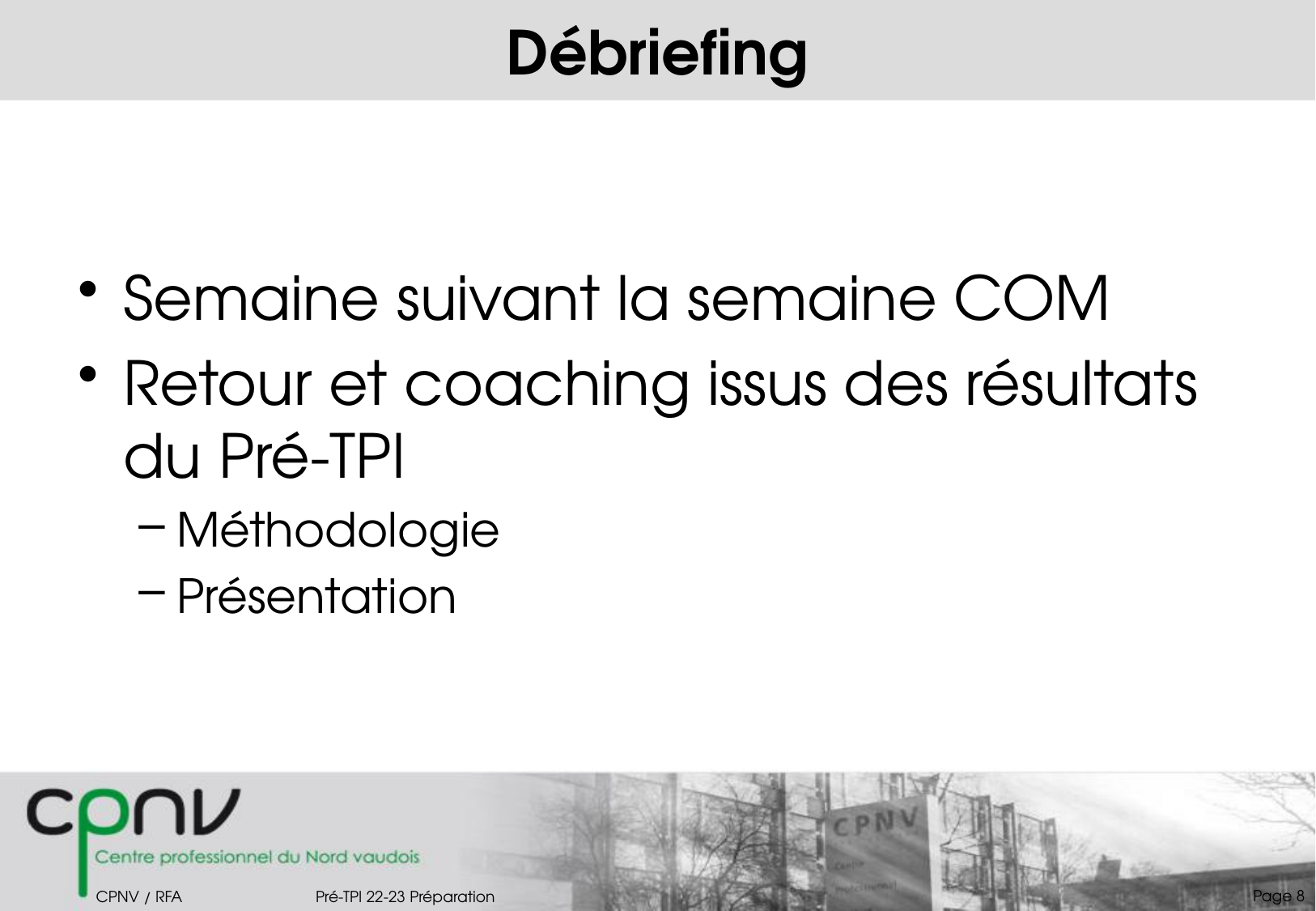

# Débriefing
Semaine suivant la semaine COM
Retour et coaching issus des résultats du Pré-TPI
Méthodologie
Présentation
Page 8
CPNV / RFA
Pré-TPI 22-23 Préparation